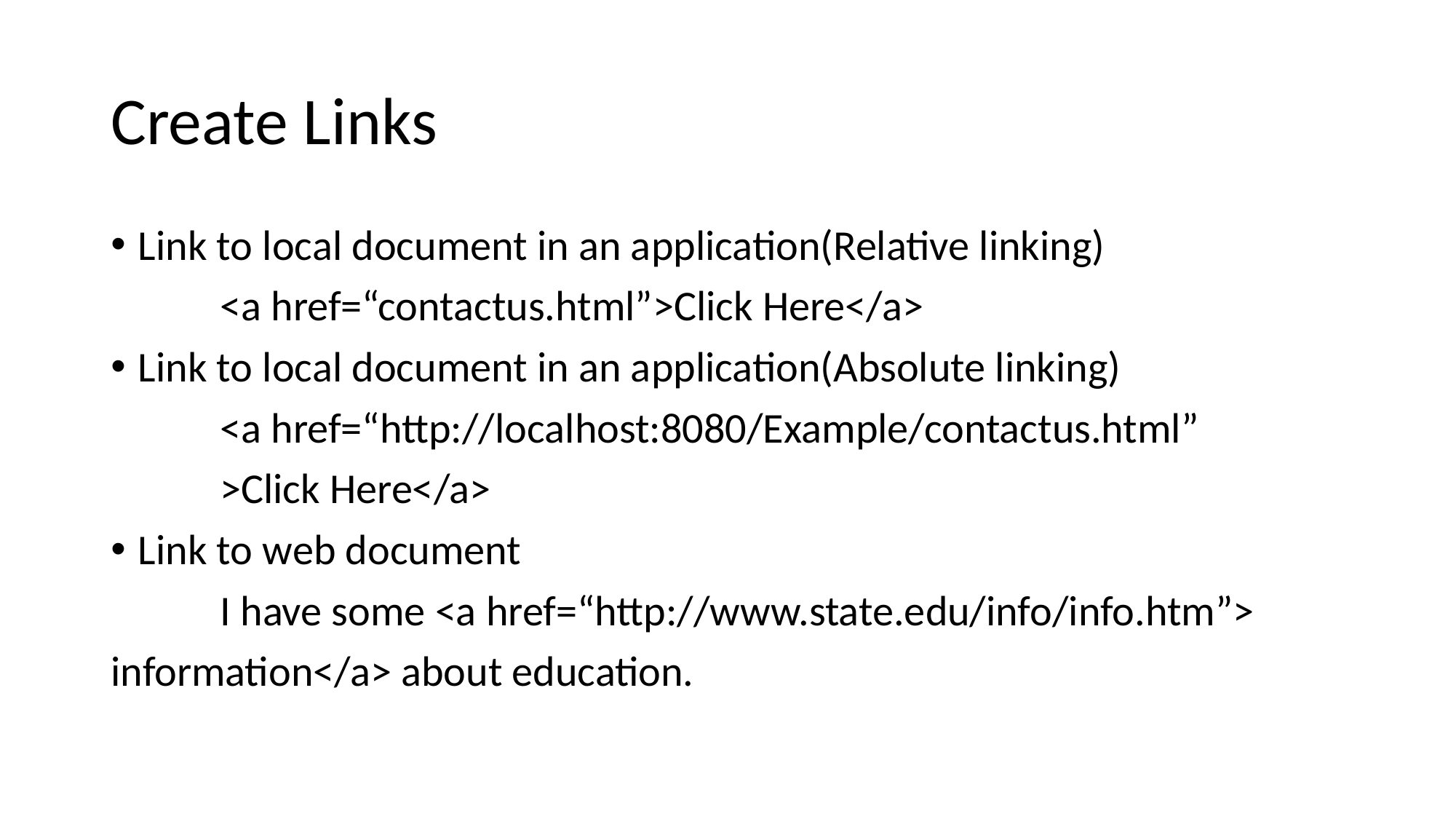

# Create Links
Link to local document in an application(Relative linking)
	<a href=“contactus.html”>Click Here</a>
Link to local document in an application(Absolute linking)
	<a href=“http://localhost:8080/Example/contactus.html”
	>Click Here</a>
Link to web document
	I have some <a href=“http://www.state.edu/info/info.htm”>
information</a> about education.